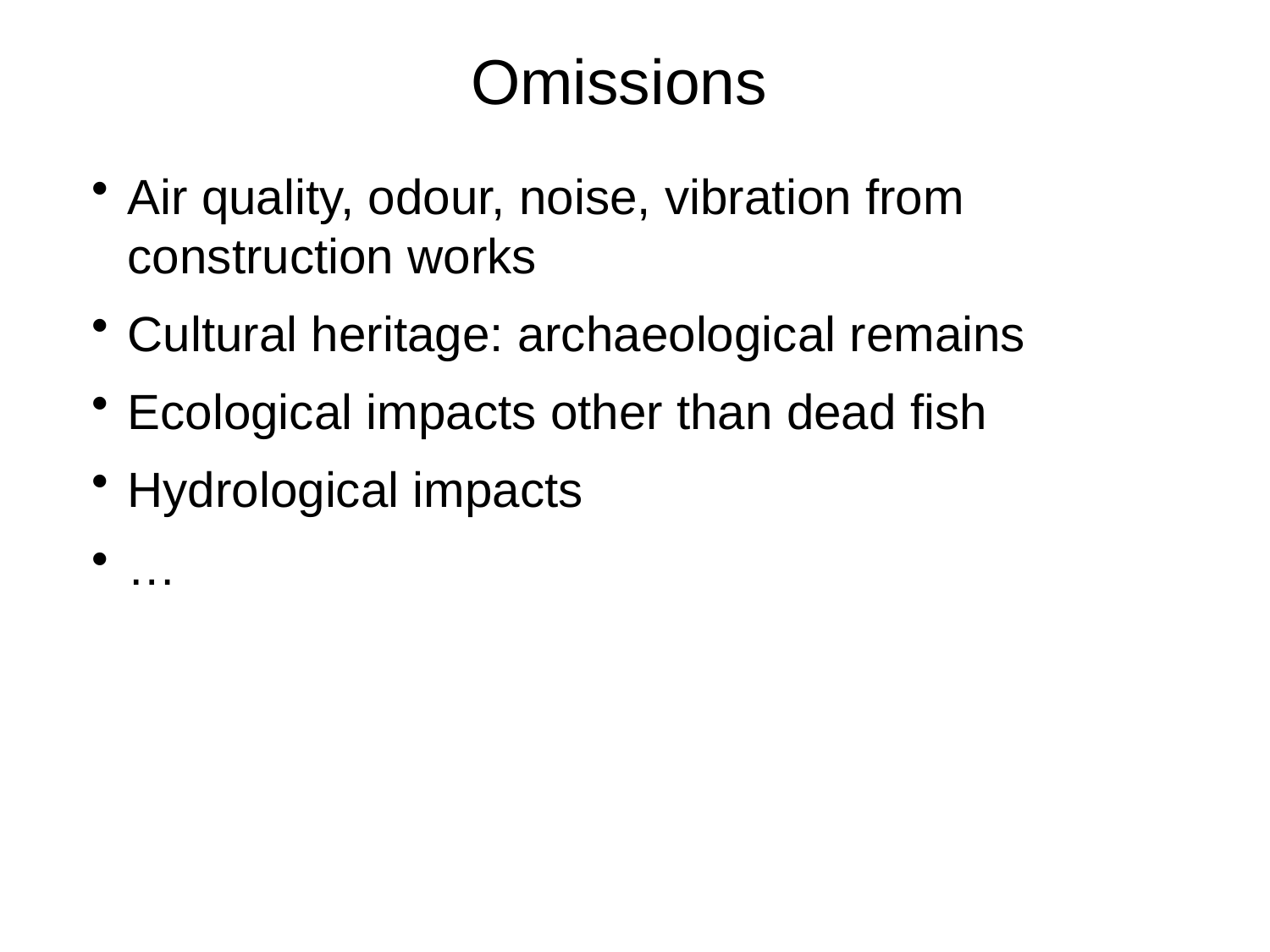

# Omissions
Air quality, odour, noise, vibration from construction works
Cultural heritage: archaeological remains
Ecological impacts other than dead fish
Hydrological impacts
…